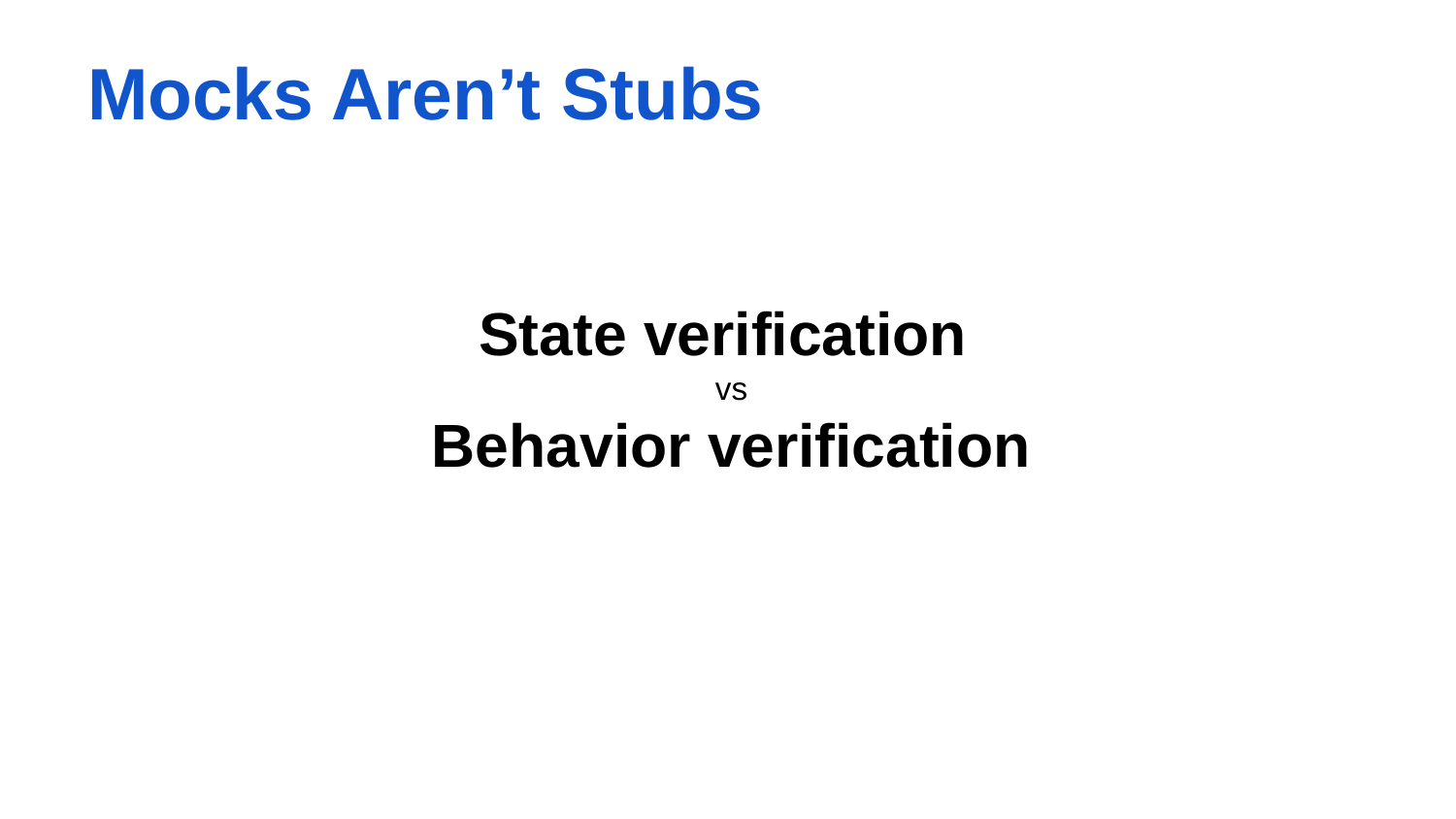

# Mocks Aren’t Stubs

State verification
vs
Behavior verification